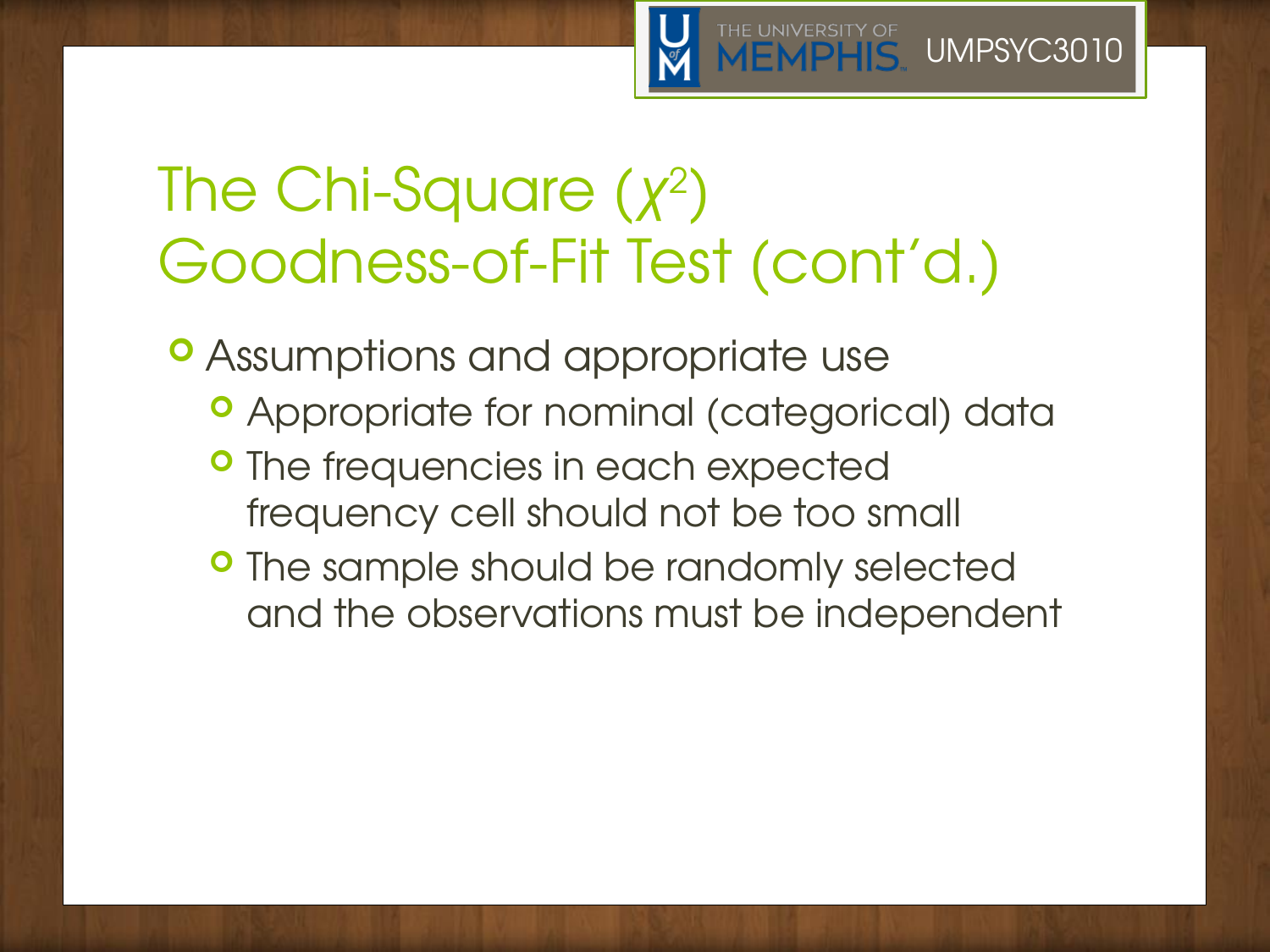

# The Chi-Square (χ2) Goodness-of-Fit Test (cont’d.)
Assumptions and appropriate use
Appropriate for nominal (categorical) data
The frequencies in each expected frequency cell should not be too small
The sample should be randomly selected and the observations must be independent